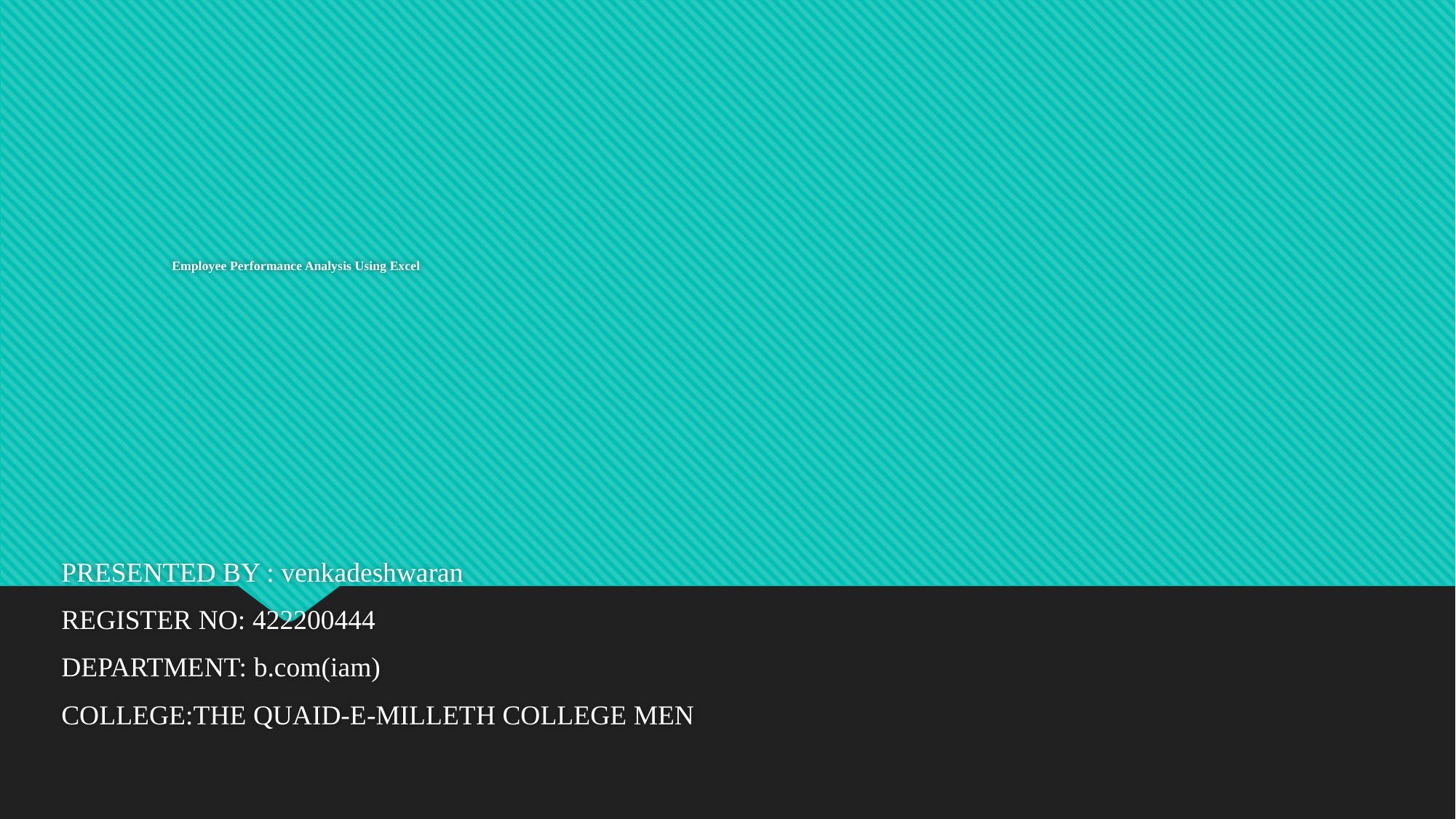

# Employee Performance Analysis Using Excel
PRESENTED BY : venkadeshwaran
REGISTER NO: 422200444
DEPARTMENT: b.com(iam)
COLLEGE:THE QUAID-E-MILLETH COLLEGE MEN